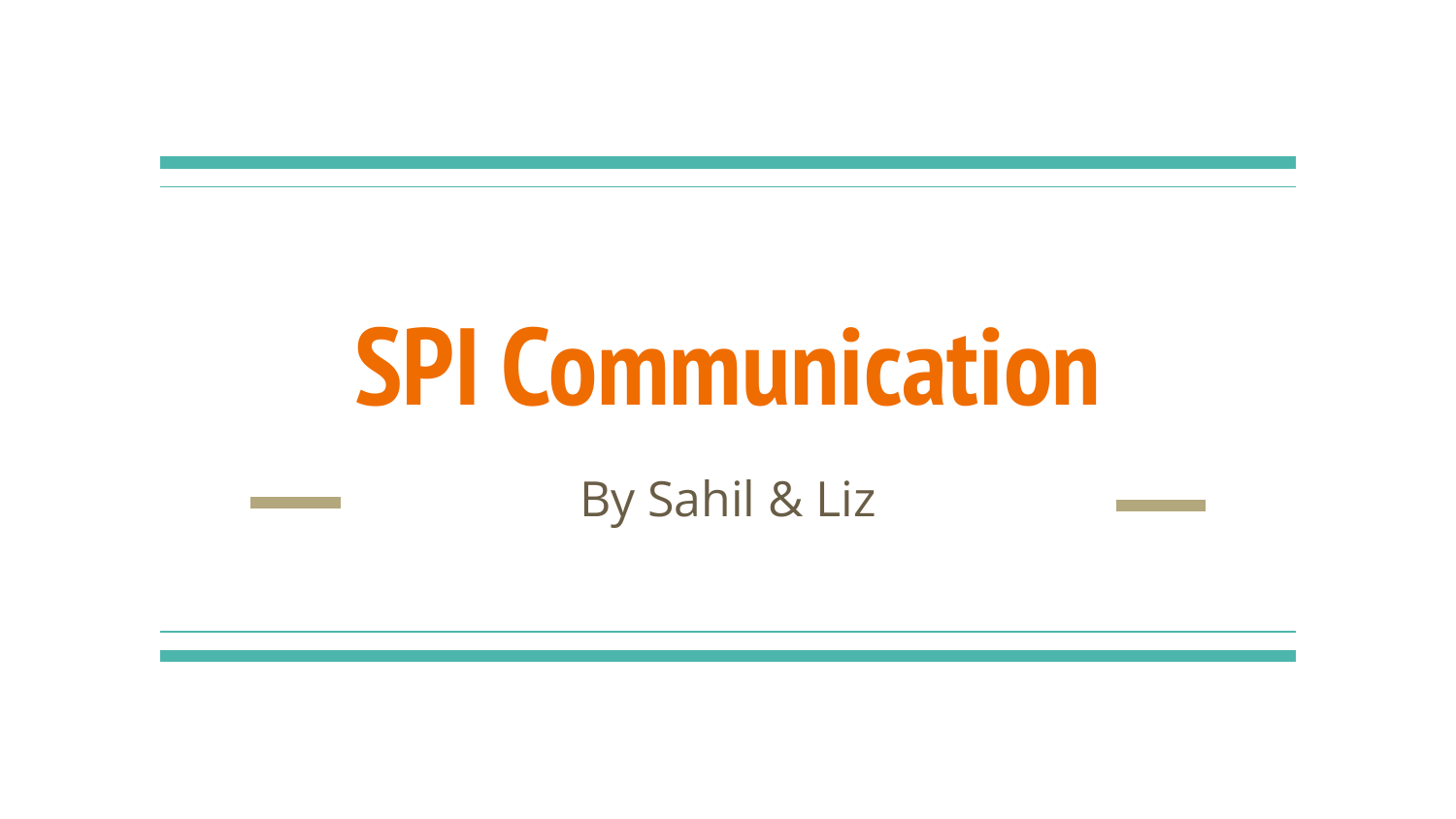

# SPI Communication
By Sahil & Liz